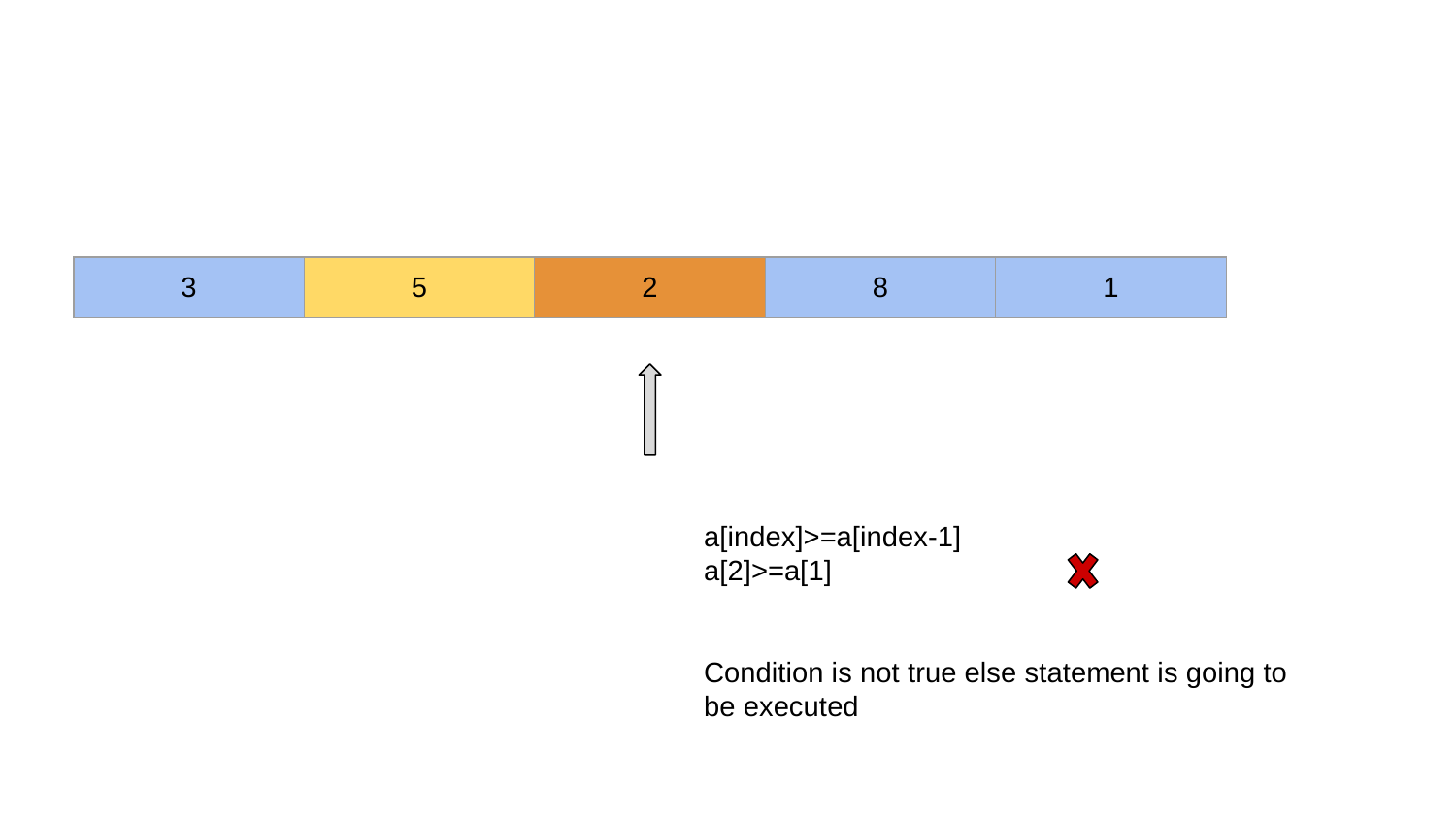

#

| 3 | 5 | 2 | 8 | 1 |
| --- | --- | --- | --- | --- |

a[index]>=a[index-1]
a[2]>=a[1]

Condition is not true else statement is going to be executed